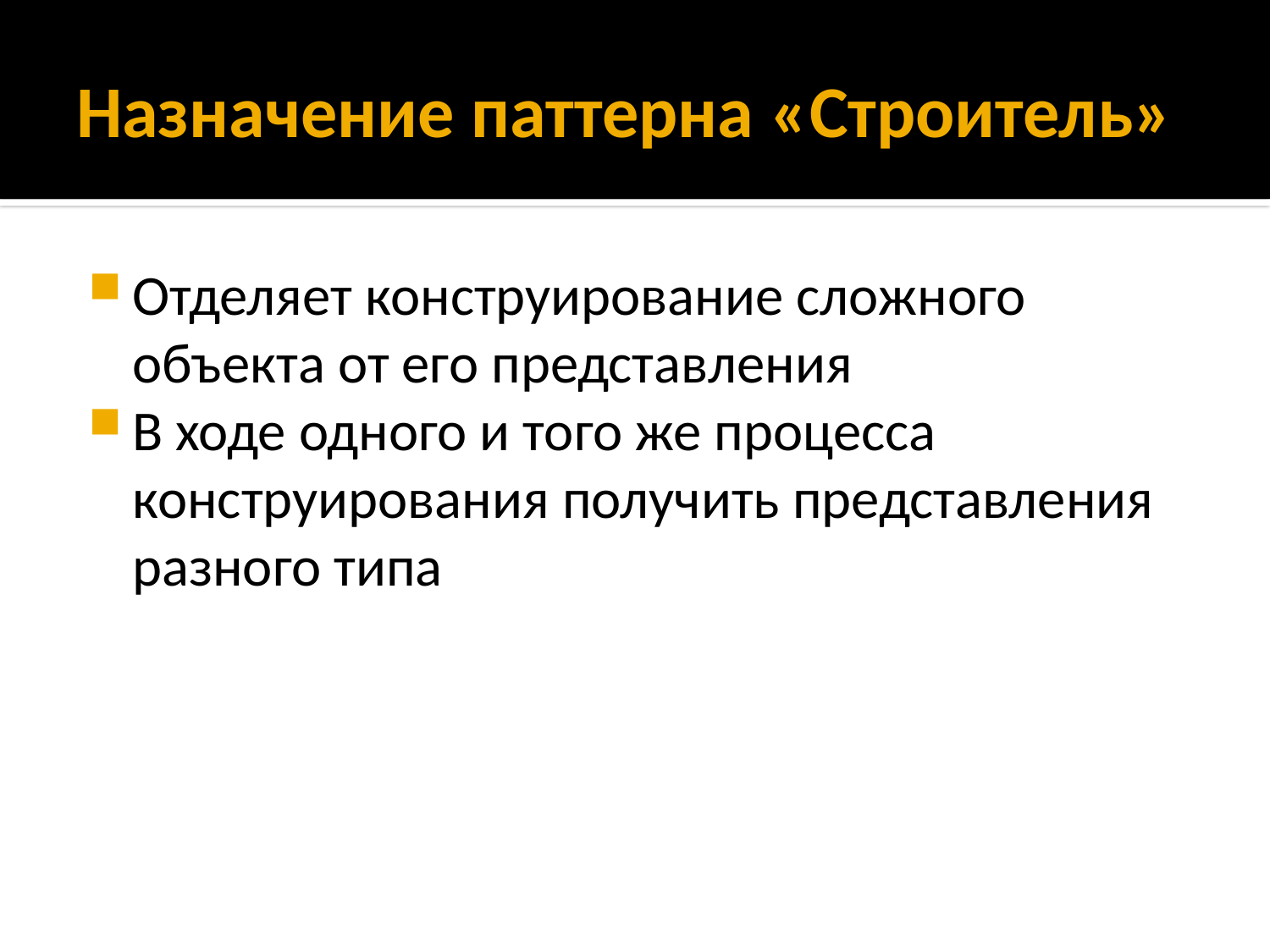

# Назначение паттерна «Строитель»
Отделяет конструирование сложного объекта от его представления
В ходе одного и того же процесса конструирования получить представления разного типа